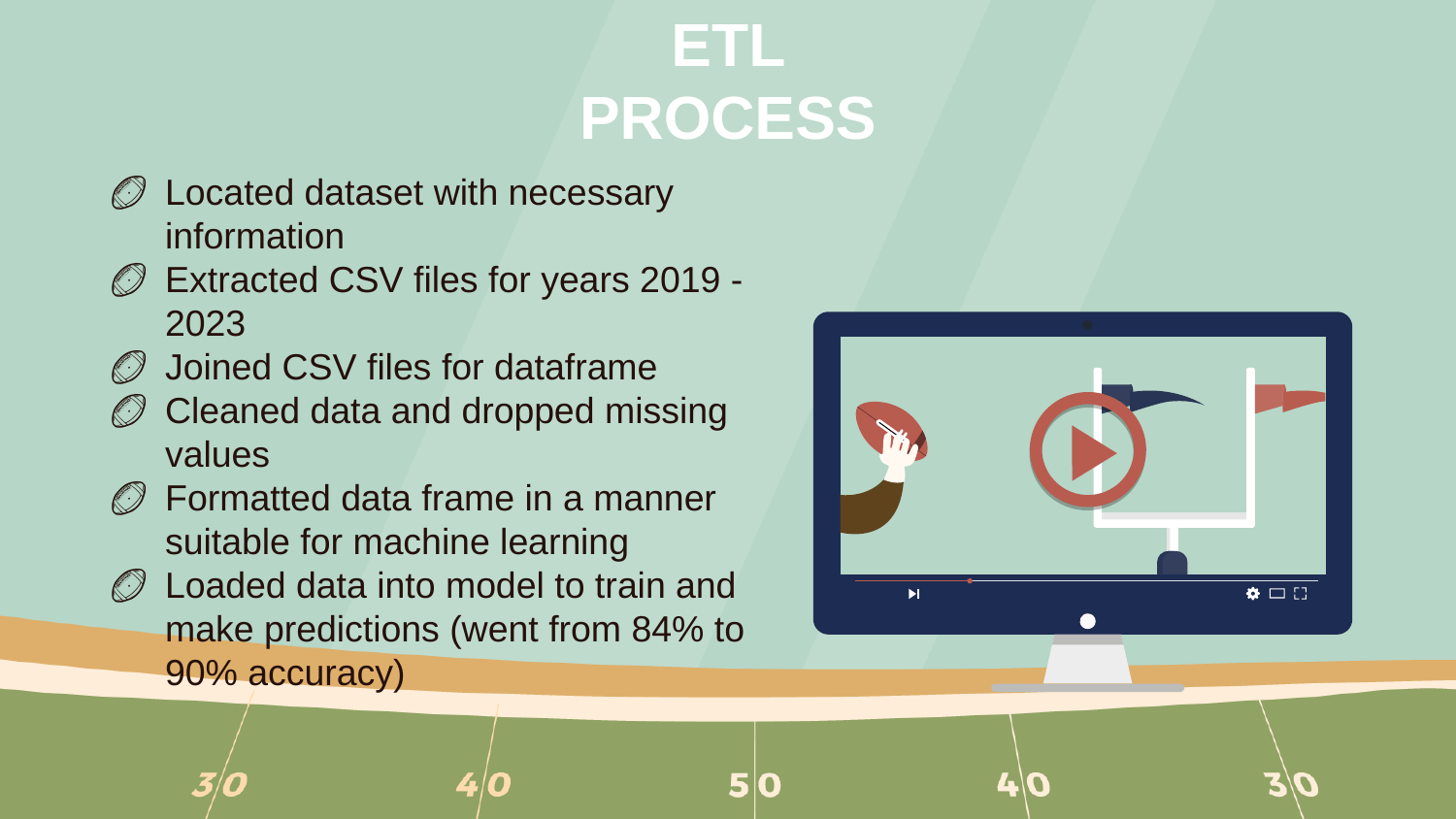

# ETL PROCESS
Located dataset with necessary information
Extracted CSV files for years 2019 -2023
Joined CSV files for dataframe
Cleaned data and dropped missing values
Formatted data frame in a manner suitable for machine learning
Loaded data into model to train and make predictions (went from 84% to 90% accuracy)